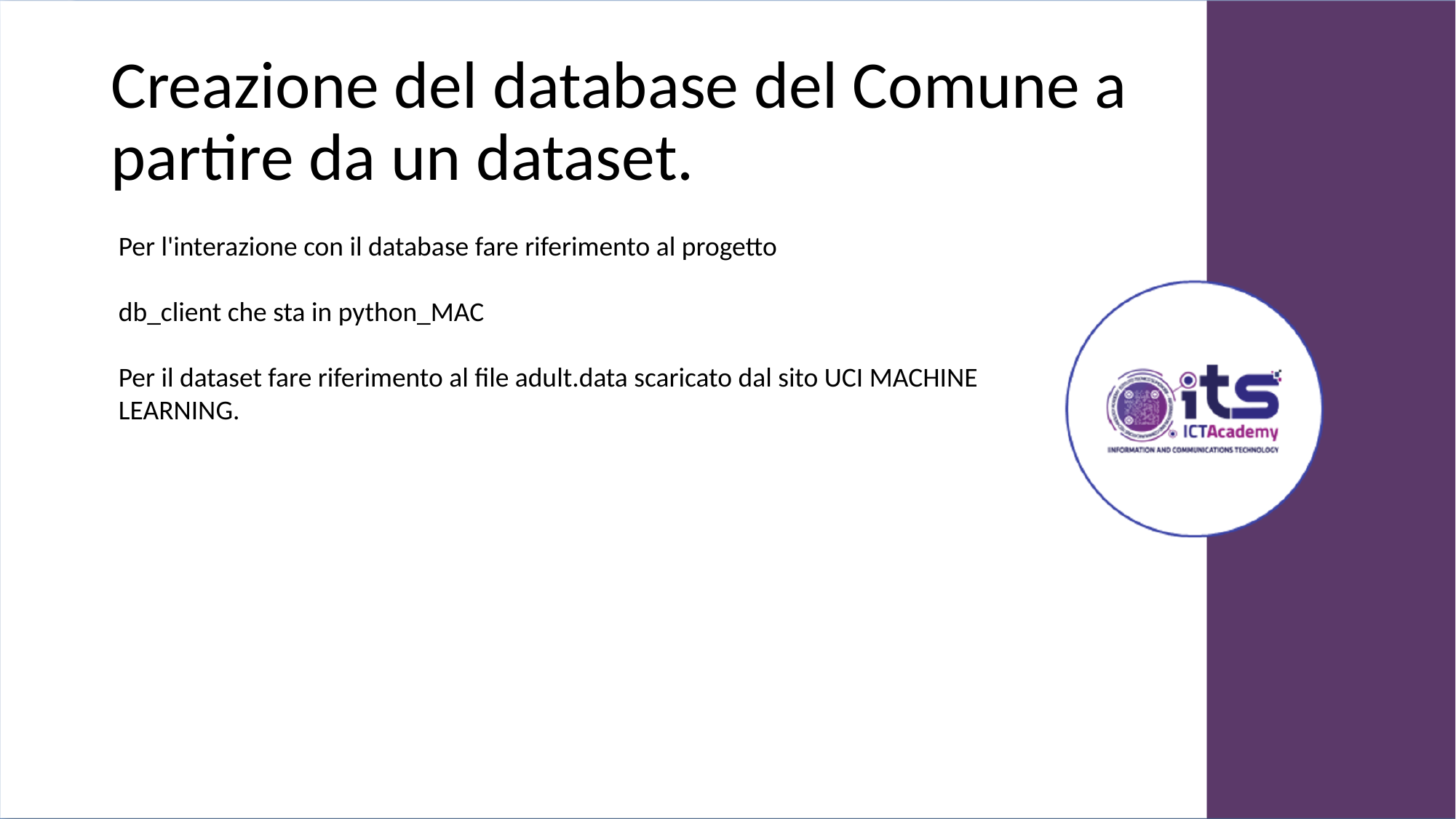

# Creazione del database del Comune a partire da un dataset.
Per l'interazione con il database fare riferimento al progetto

db_client che sta in python_MAC

Per il dataset fare riferimento al file adult.data scaricato dal sito UCI MACHINE LEARNING.